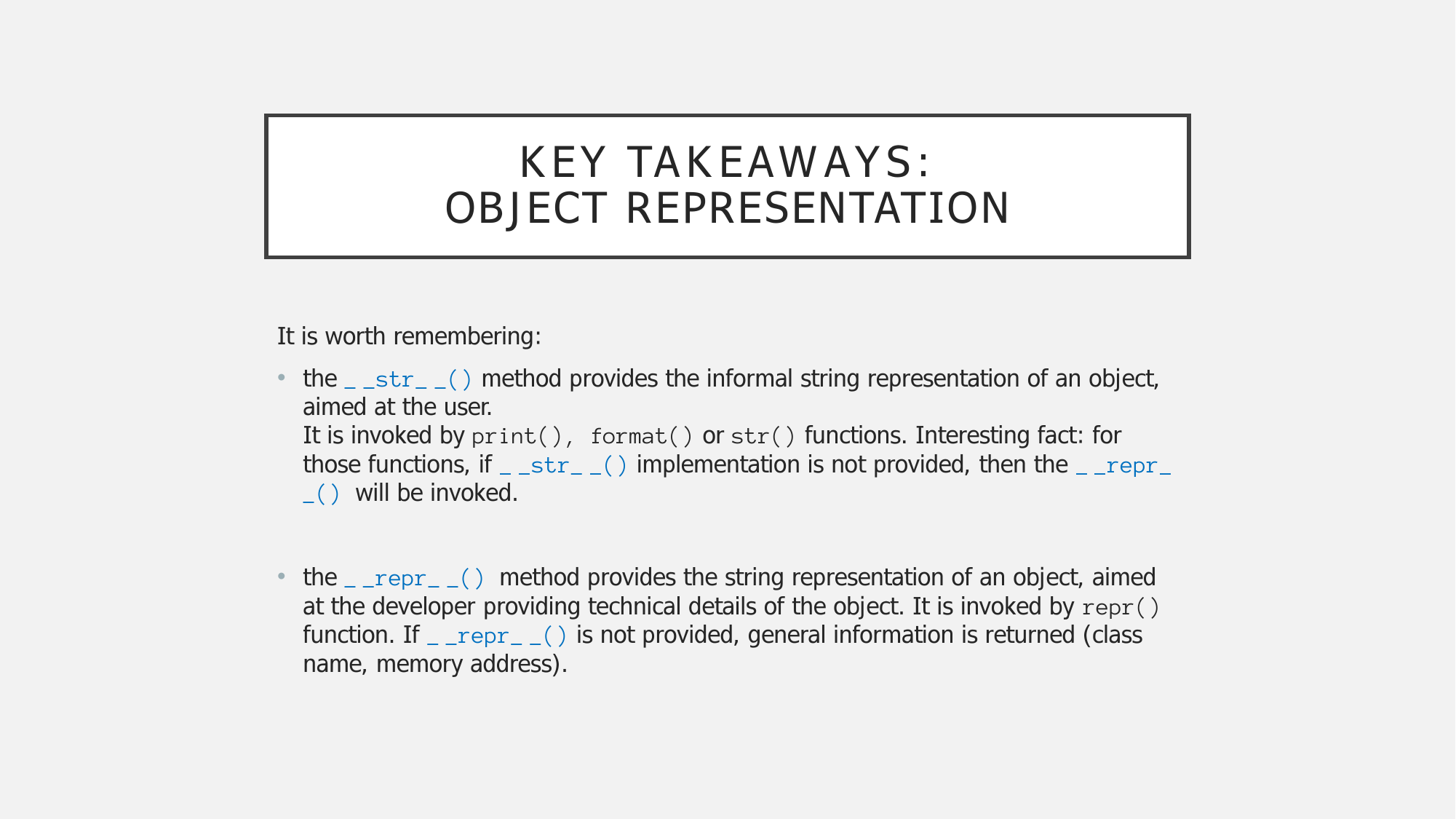

# Key takeaways: Object representation
It is worth remembering:
the _ _str_ _() method provides the informal string representation of an object, aimed at the user.
It is invoked by print(), format() or str() functions. Interesting fact: for those functions, if _ _str_ _() implementation is not provided, then the _ _repr_ _() will be invoked.

the _ _repr_ _() method provides the string representation of an object, aimed at the developer providing technical details of the object. It is invoked by repr() function. If _ _repr_ _() is not provided, general information is returned (class name, memory address).